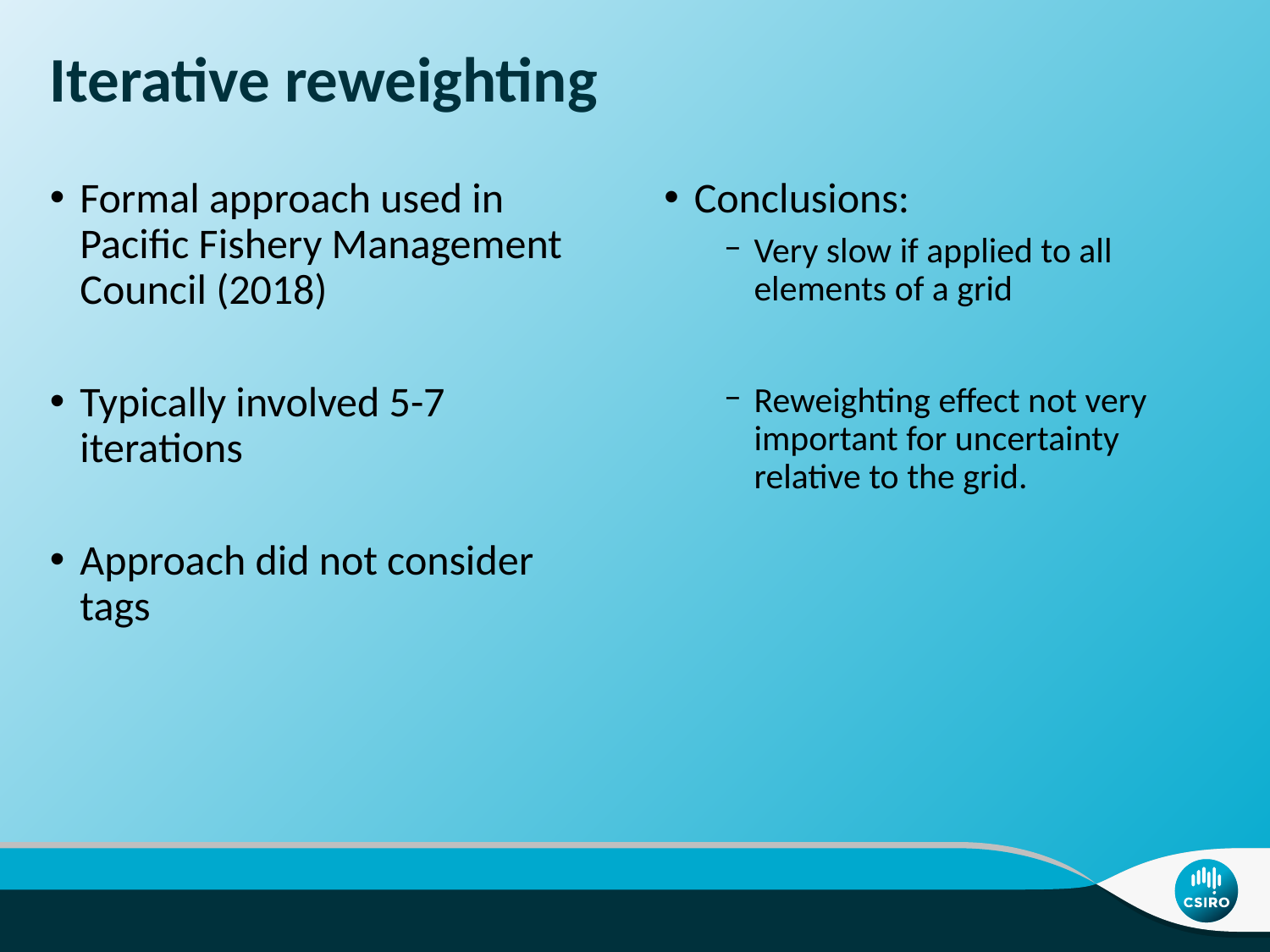

# Iterative reweighting
Formal approach used in Pacific Fishery Management Council (2018)

Typically involved 5-7 iterations

Approach did not consider tags

Conclusions:
Very slow if applied to all elements of a grid

Reweighting effect not very important for uncertainty relative to the grid.